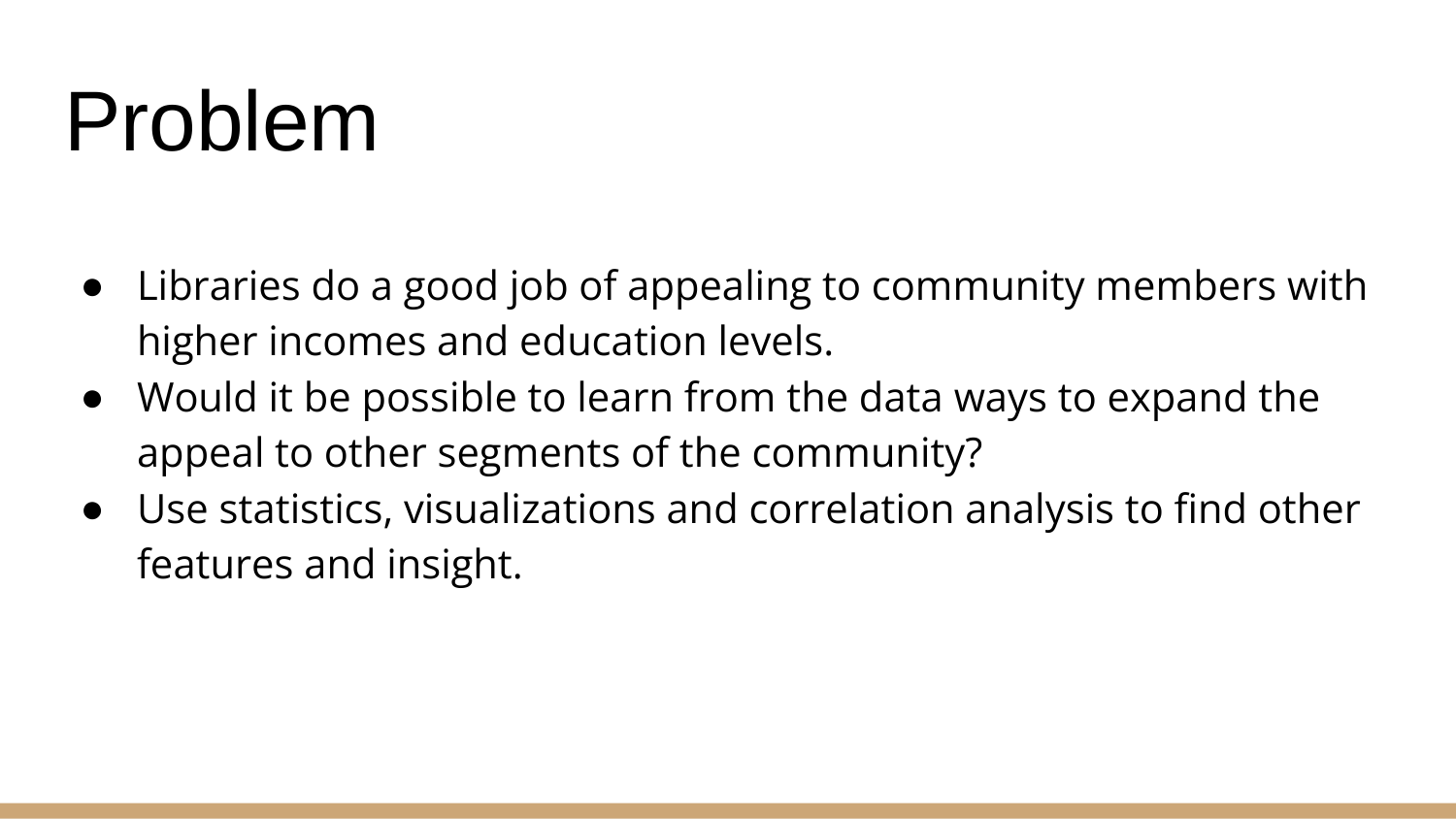

# Problem
Libraries do a good job of appealing to community members with higher incomes and education levels.
Would it be possible to learn from the data ways to expand the appeal to other segments of the community?
Use statistics, visualizations and correlation analysis to find other features and insight.